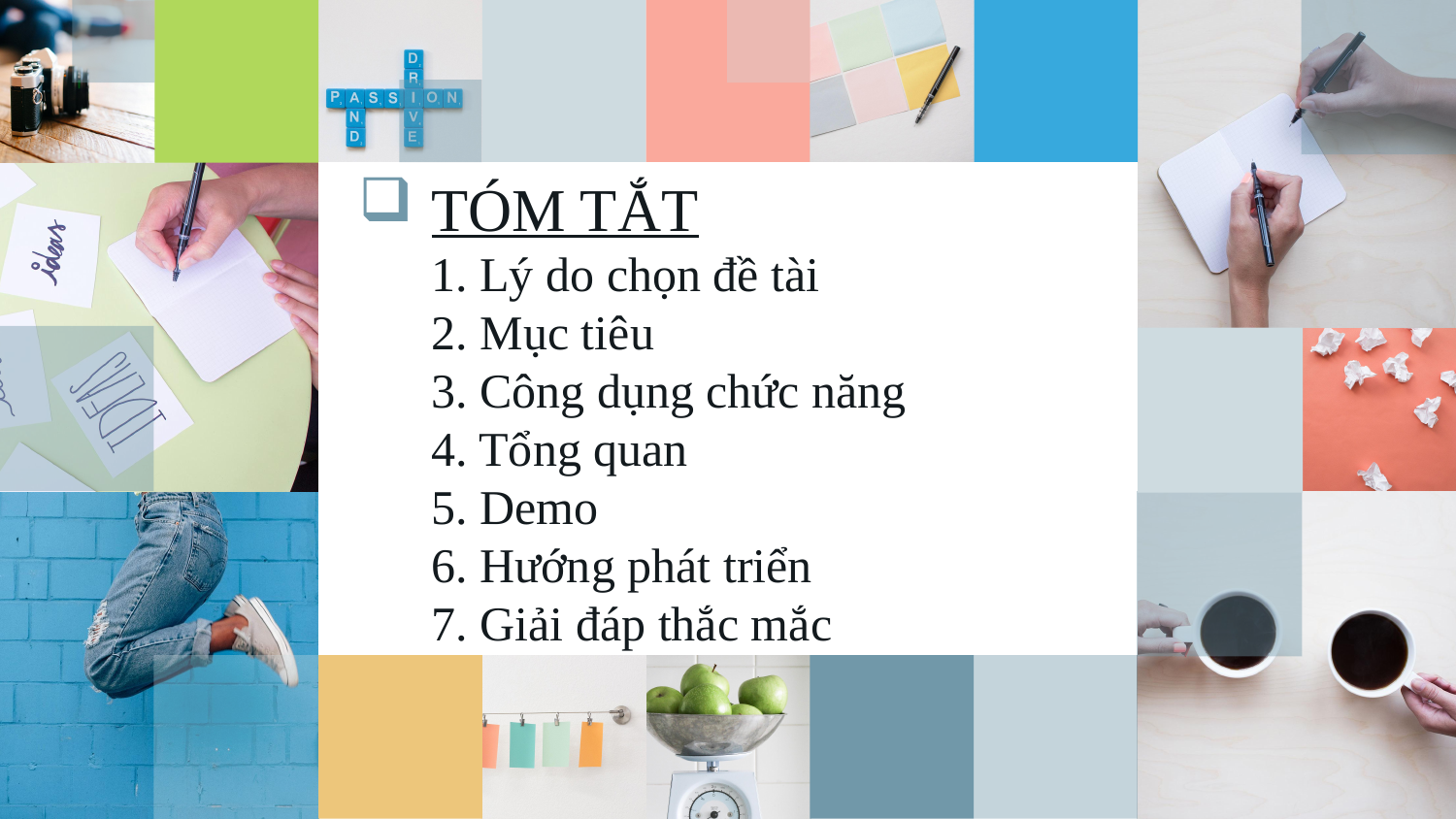

# TÓM TẮT 1. Lý do chọn đề tài 2. Mục tiêu 3. Công dụng chức năng 4. Tổng quan 5. Demo 6. Hướng phát triển 7. Giải đáp thắc mắc